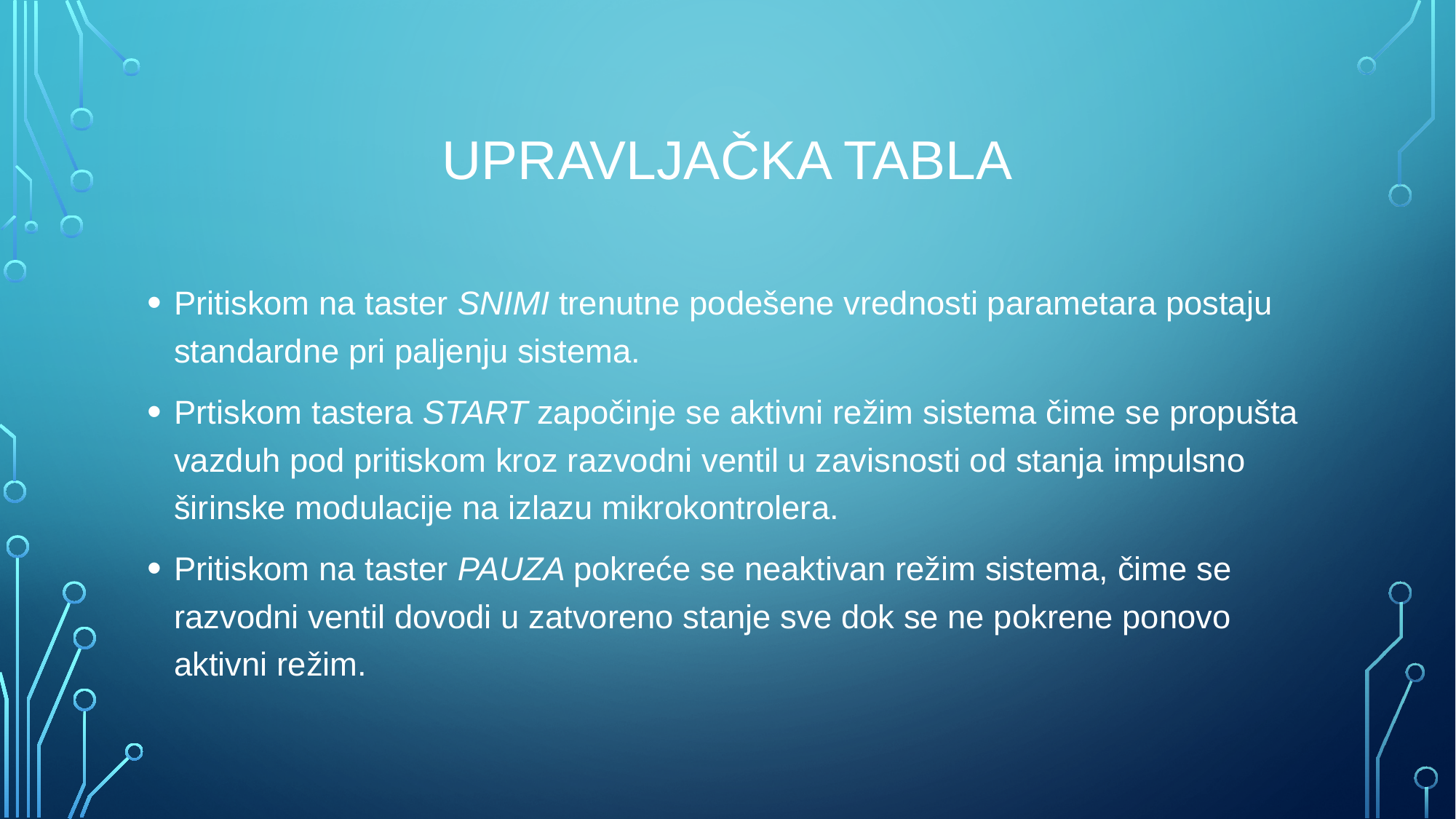

# Upravljačka tabla
Pritiskom na taster SNIMI trenutne podešene vrednosti parametara postaju standardne pri paljenju sistema.
Prtiskom tastera START započinje se aktivni režim sistema čime se propušta vazduh pod pritiskom kroz razvodni ventil u zavisnosti od stanja impulsno širinske modulacije na izlazu mikrokontrolera.
Pritiskom na taster PAUZA pokreće se neaktivan režim sistema, čime se razvodni ventil dovodi u zatvoreno stanje sve dok se ne pokrene ponovo aktivni režim.